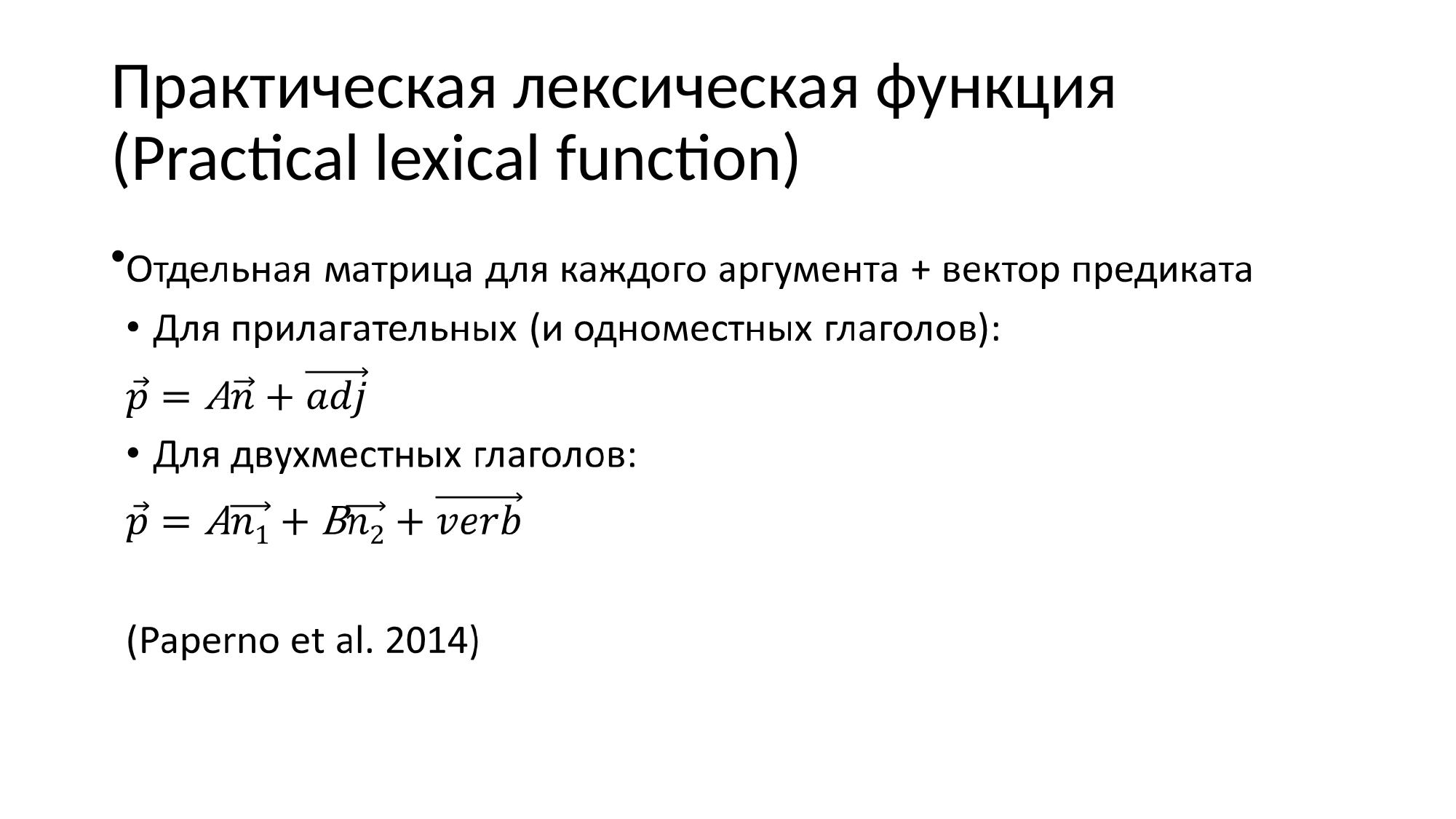

# Практическая лексическая функция (Practical lexical function)